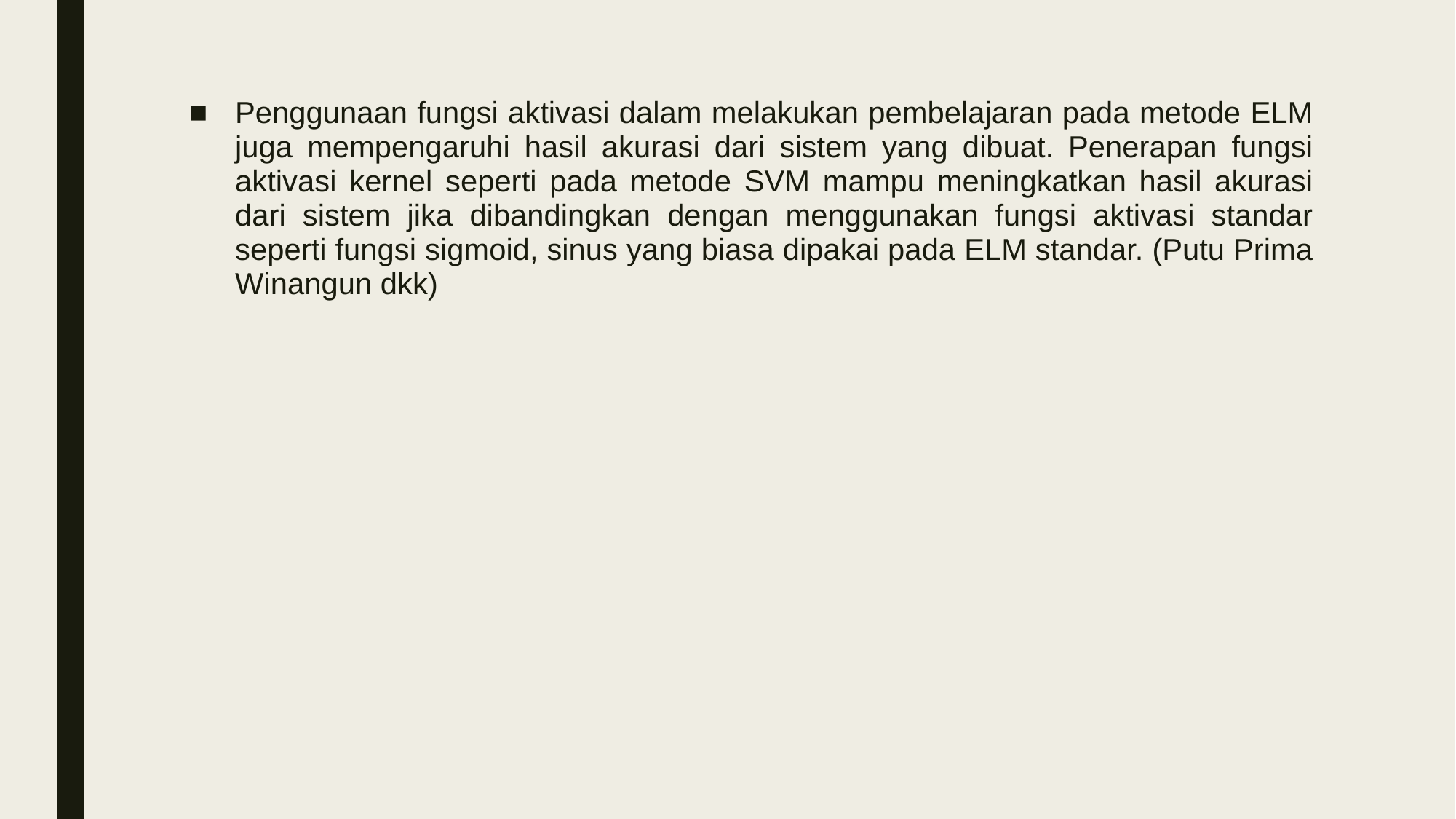

Penggunaan fungsi aktivasi dalam melakukan pembelajaran pada metode ELM juga mempengaruhi hasil akurasi dari sistem yang dibuat. Penerapan fungsi aktivasi kernel seperti pada metode SVM mampu meningkatkan hasil akurasi dari sistem jika dibandingkan dengan menggunakan fungsi aktivasi standar seperti fungsi sigmoid, sinus yang biasa dipakai pada ELM standar. (Putu Prima Winangun dkk)